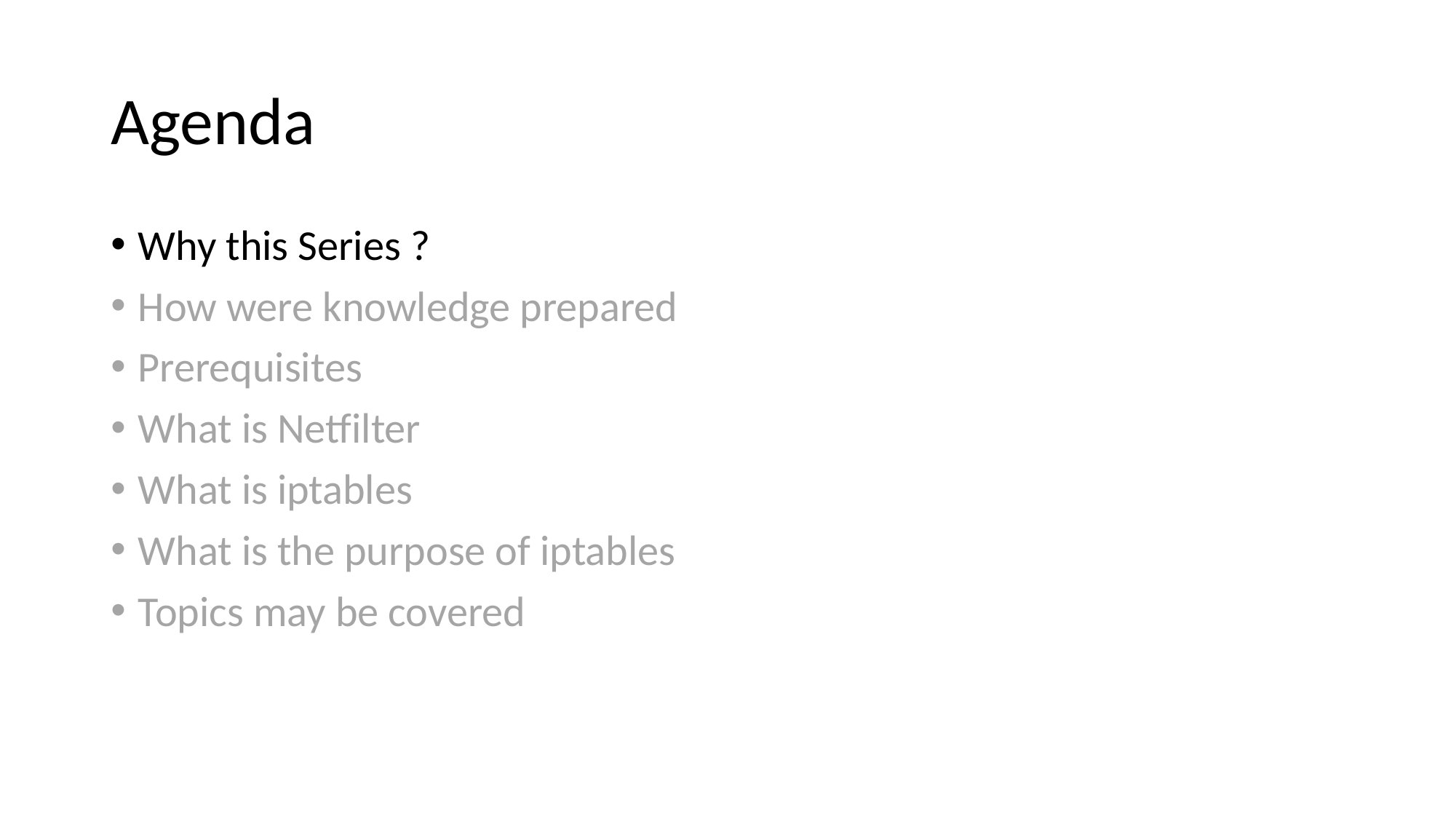

# Agenda
Why this Series ?
How were knowledge prepared
Prerequisites
What is Netfilter
What is iptables
What is the purpose of iptables
Topics may be covered